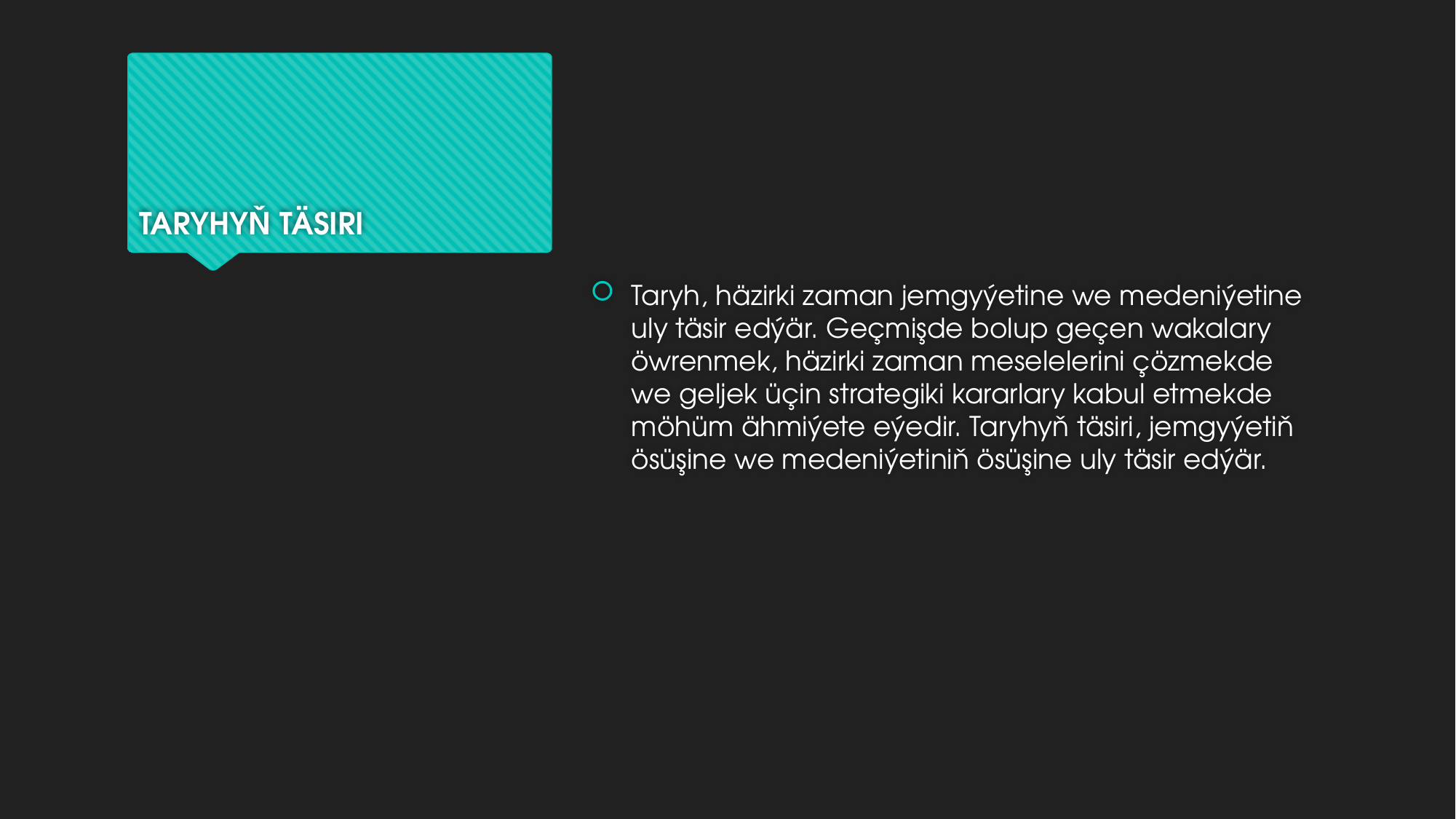

# TARYHYŇ TÄSIRI
Taryh, häzirki zaman jemgyýetine we medeniýetine uly täsir edýär. Geçmişde bolup geçen wakalary öwrenmek, häzirki zaman meselelerini çözmekde we geljek üçin strategiki kararlary kabul etmekde möhüm ähmiýete eýedir. Taryhyň täsiri, jemgyýetiň ösüşine we medeniýetiniň ösüşine uly täsir edýär.